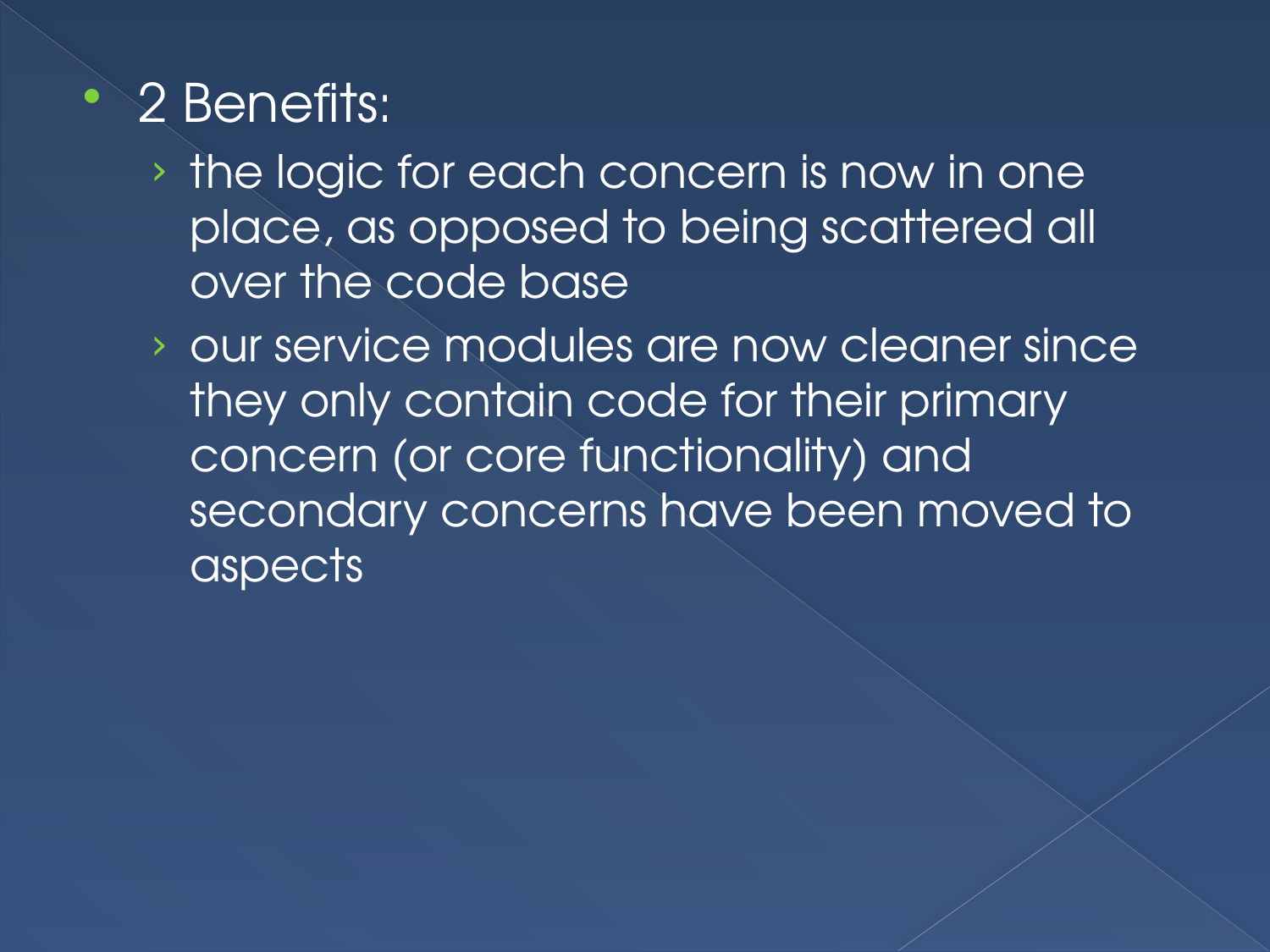

2 Benefits:
the logic for each concern is now in one place, as opposed to being scattered all over the code base
our service modules are now cleaner since they only contain code for their primary concern (or core functionality) and secondary concerns have been moved to aspects